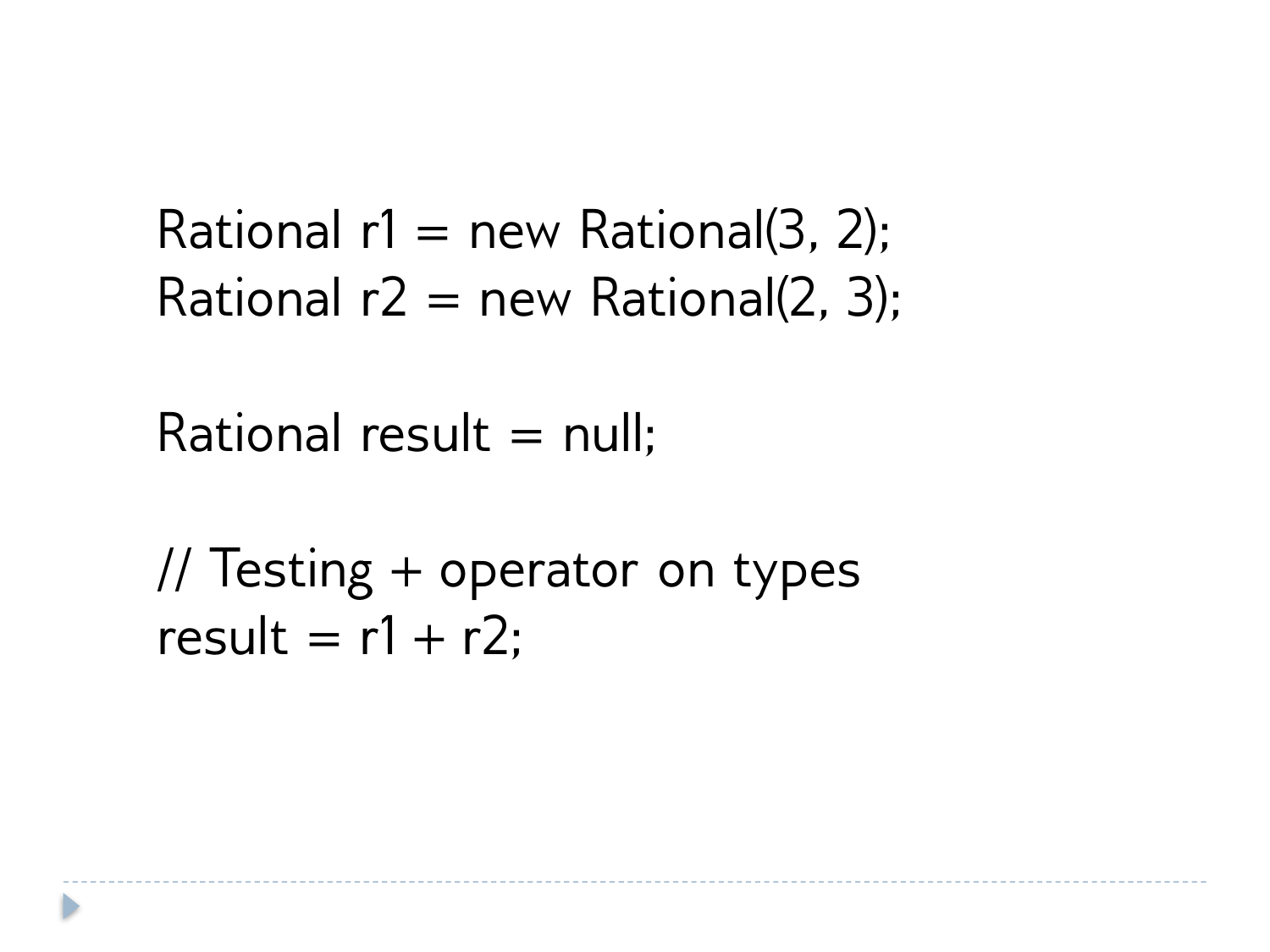

Rational r1 = new Rational(3, 2);
Rational r2 = new Rational(2, 3);

Rational result = null;

// Testing + operator on types
result = r1 + r2;